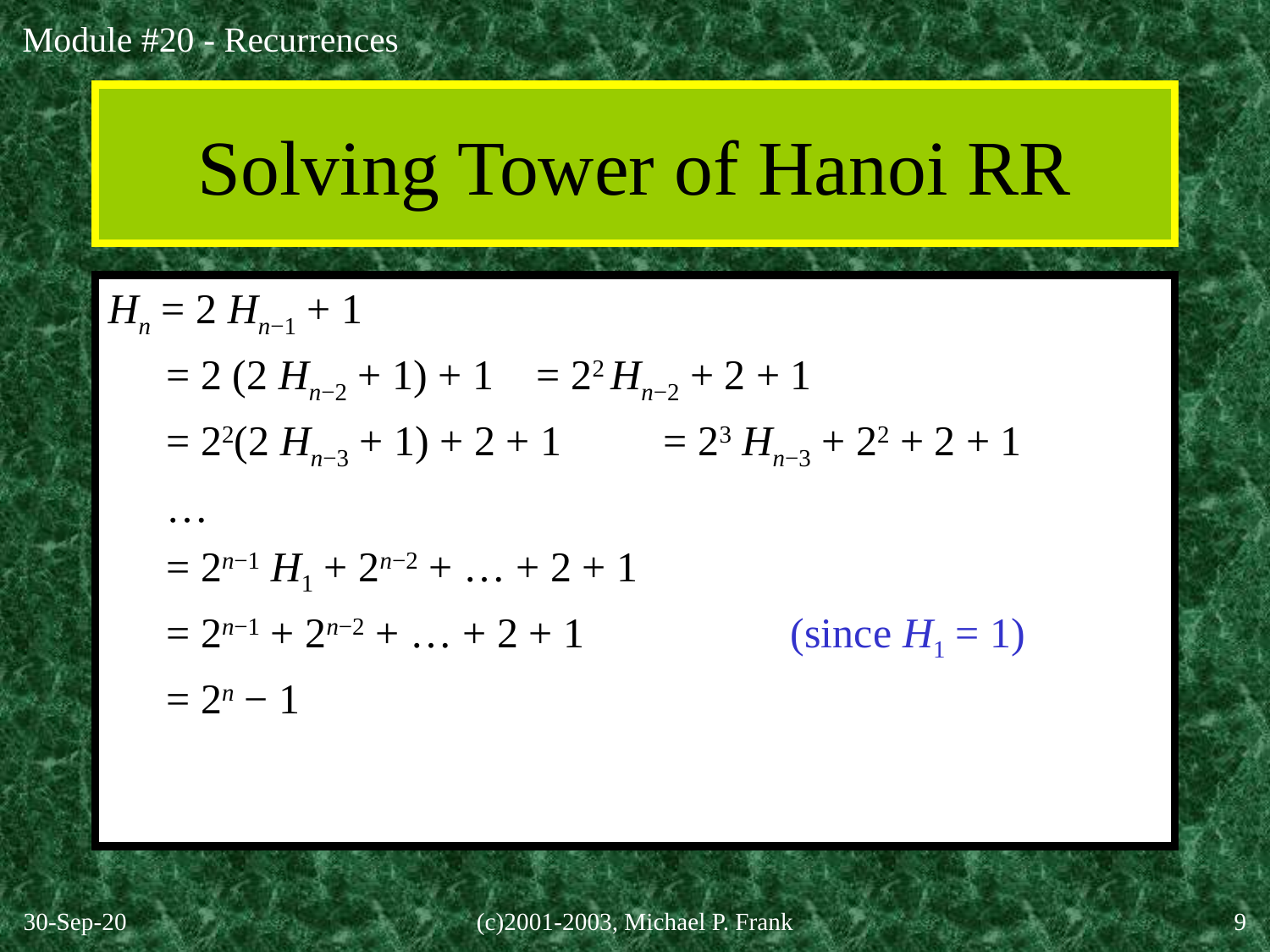

# Solving Tower of Hanoi RR
Hn = 2 Hn−1 + 1
	 = 2 (2 Hn−2 + 1) + 1 	= 22 Hn−2 + 2 + 1
	 = 22(2 Hn−3 + 1) + 2 + 1	= 23 Hn−3 + 22 + 2 + 1
	 …
	 = 2n−1 H1 + 2n−2 + … + 2 + 1
	 = 2n−1 + 2n−2 + … + 2 + 1		(since H1 = 1)
	 = 2n − 1
30-Sep-20
(c)2001-2003, Michael P. Frank
9